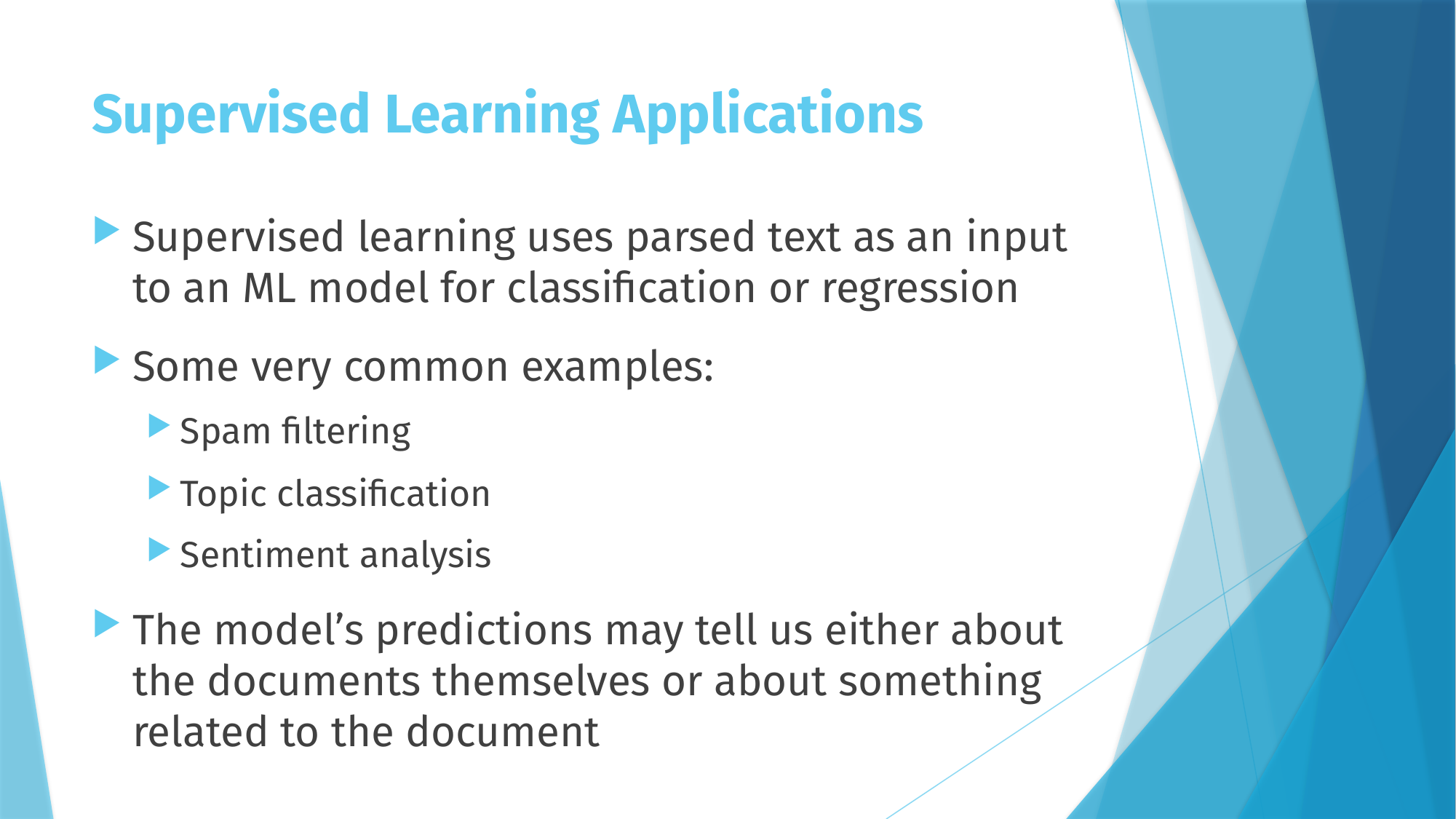

# Supervised Learning Applications
Supervised learning uses parsed text as an input to an ML model for classification or regression
Some very common examples:
Spam filtering
Topic classification
Sentiment analysis
The model’s predictions may tell us either about the documents themselves or about something related to the document